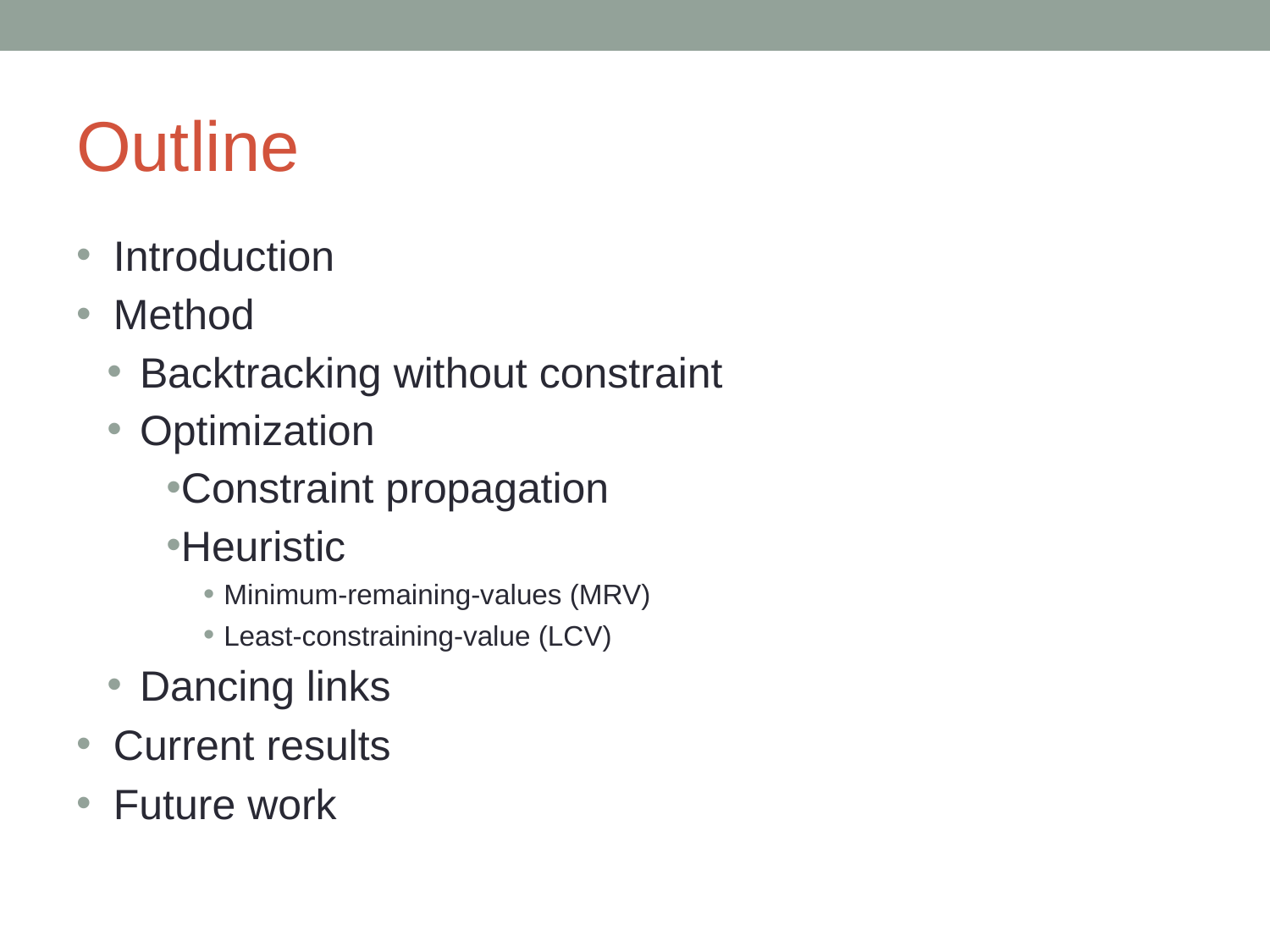

# Outline
 Introduction
 Method
Backtracking without constraint
Optimization
Constraint propagation
Heuristic
 Minimum-remaining-values (MRV)
 Least-constraining-value (LCV)
Dancing links
 Current results
 Future work